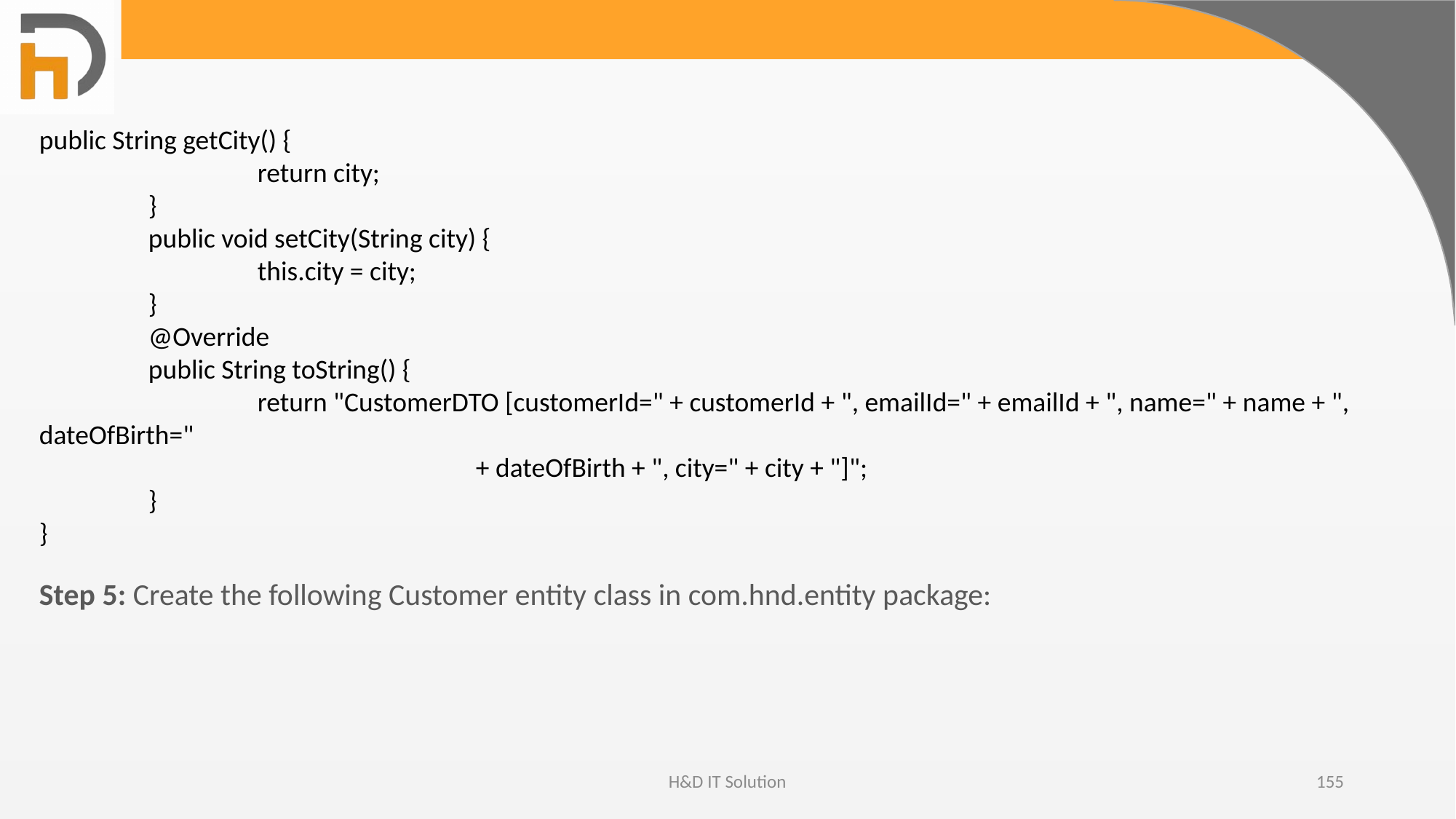

public String getCity() {
		return city;
	}
	public void setCity(String city) {
		this.city = city;
	}
	@Override
	public String toString() {
		return "CustomerDTO [customerId=" + customerId + ", emailId=" + emailId + ", name=" + name + ", dateOfBirth="
				+ dateOfBirth + ", city=" + city + "]";
	}
}
Step 5: Create the following Customer entity class in com.hnd.entity package:
H&D IT Solution
155